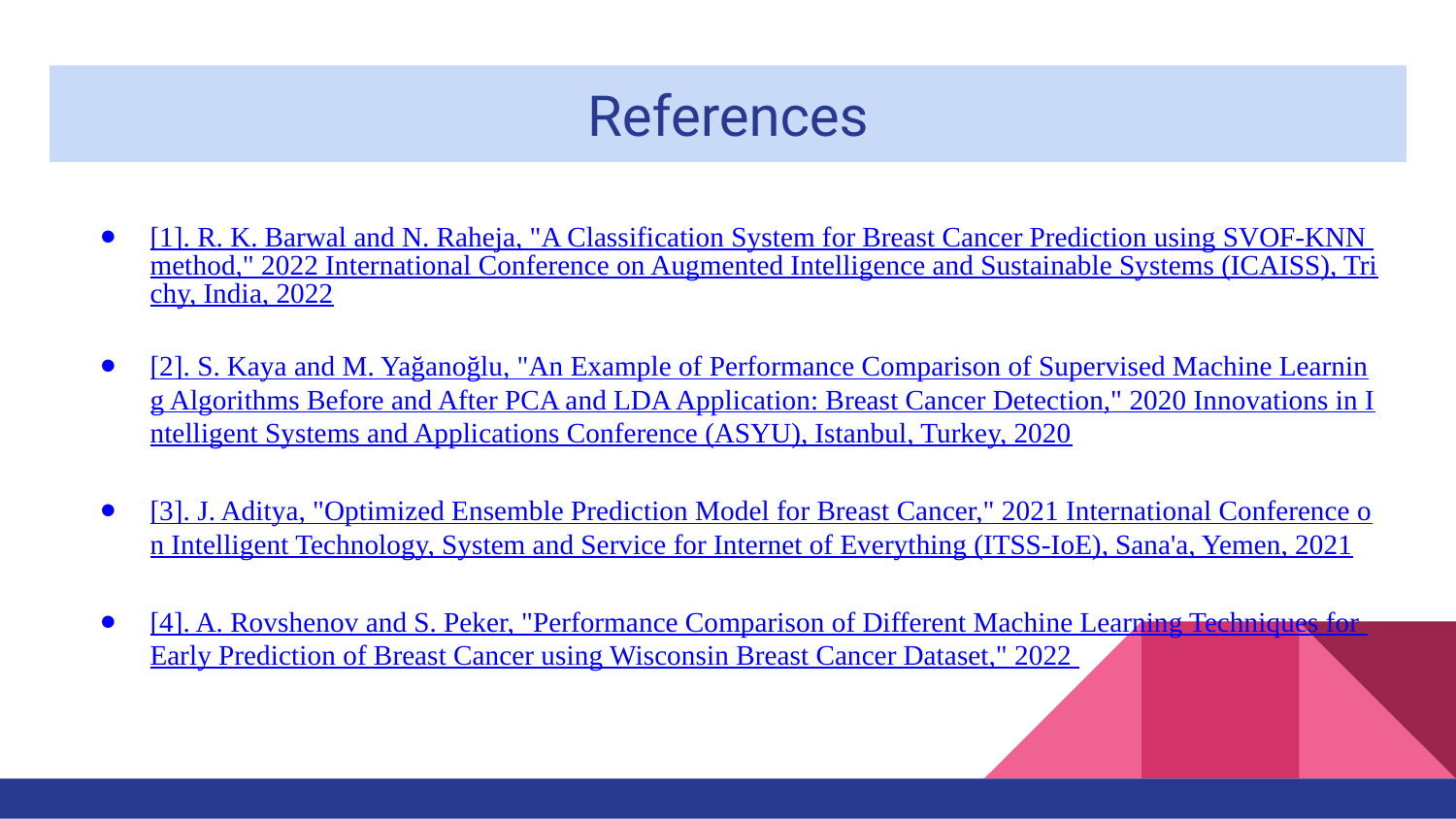

# References

[1]. R. K. Barwal and N. Raheja, "A Classification System for Breast Cancer Prediction using SVOF-KNN method," 2022 International Conference on Augmented Intelligence and Sustainable Systems (ICAISS), Trichy, India, 2022

[2]. S. Kaya and M. Yağanoğlu, "An Example of Performance Comparison of Supervised Machine Learning Algorithms Before and After PCA and LDA Application: Breast Cancer Detection," 2020 Innovations in Intelligent Systems and Applications Conference (ASYU), Istanbul, Turkey, 2020

[3]. J. Aditya, "Optimized Ensemble Prediction Model for Breast Cancer," 2021 International Conference on Intelligent Technology, System and Service for Internet of Everything (ITSS-IoE), Sana'a, Yemen, 2021

[4]. A. Rovshenov and S. Peker, "Performance Comparison of Different Machine Learning Techniques for Early Prediction of Breast Cancer using Wisconsin Breast Cancer Dataset," 2022